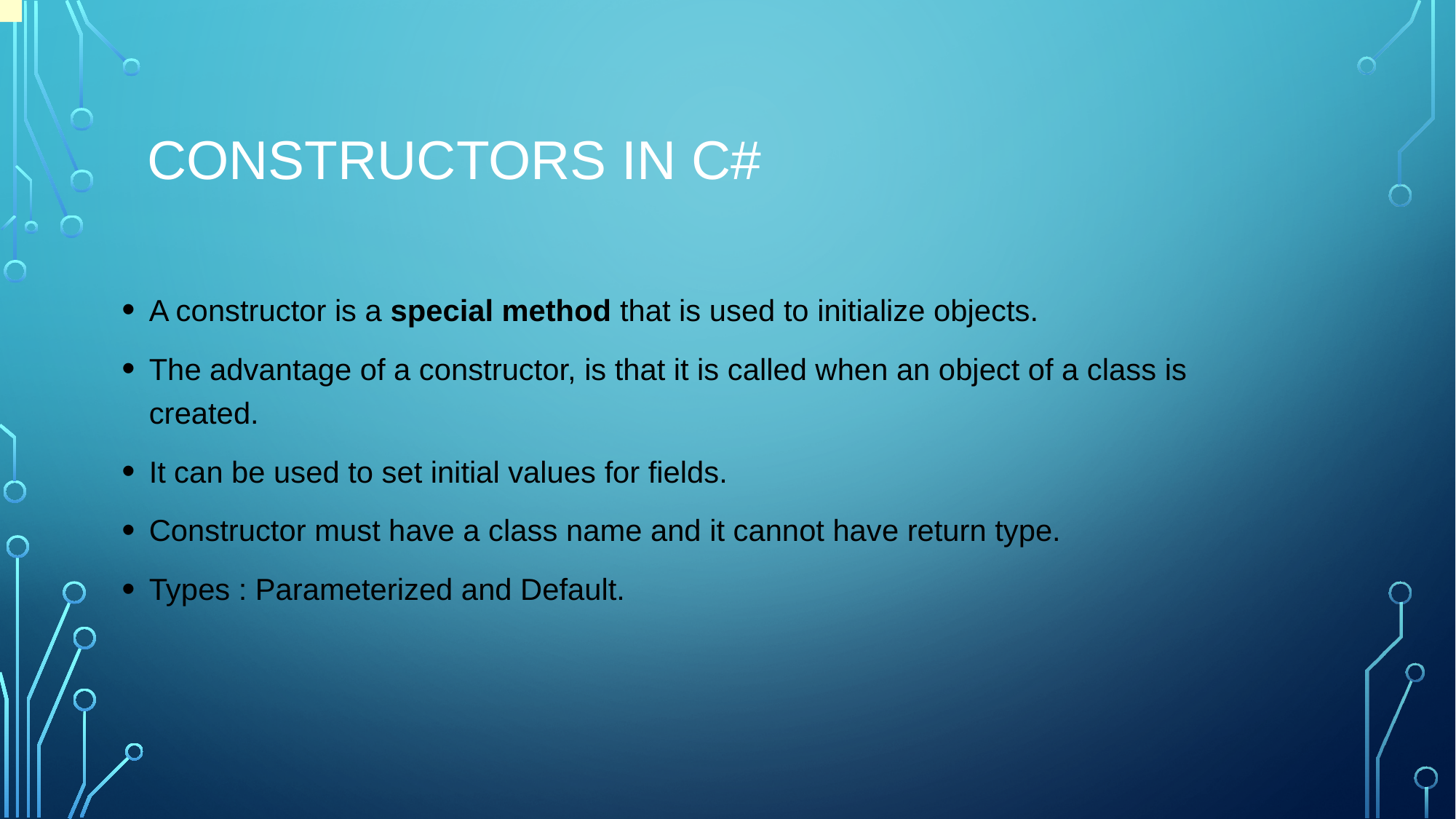

# CONSTRUCTORS IN C#
A constructor is a special method that is used to initialize objects.
The advantage of a constructor, is that it is called when an object of a class is created.
It can be used to set initial values for fields.
Constructor must have a class name and it cannot have return type.
Types : Parameterized and Default.